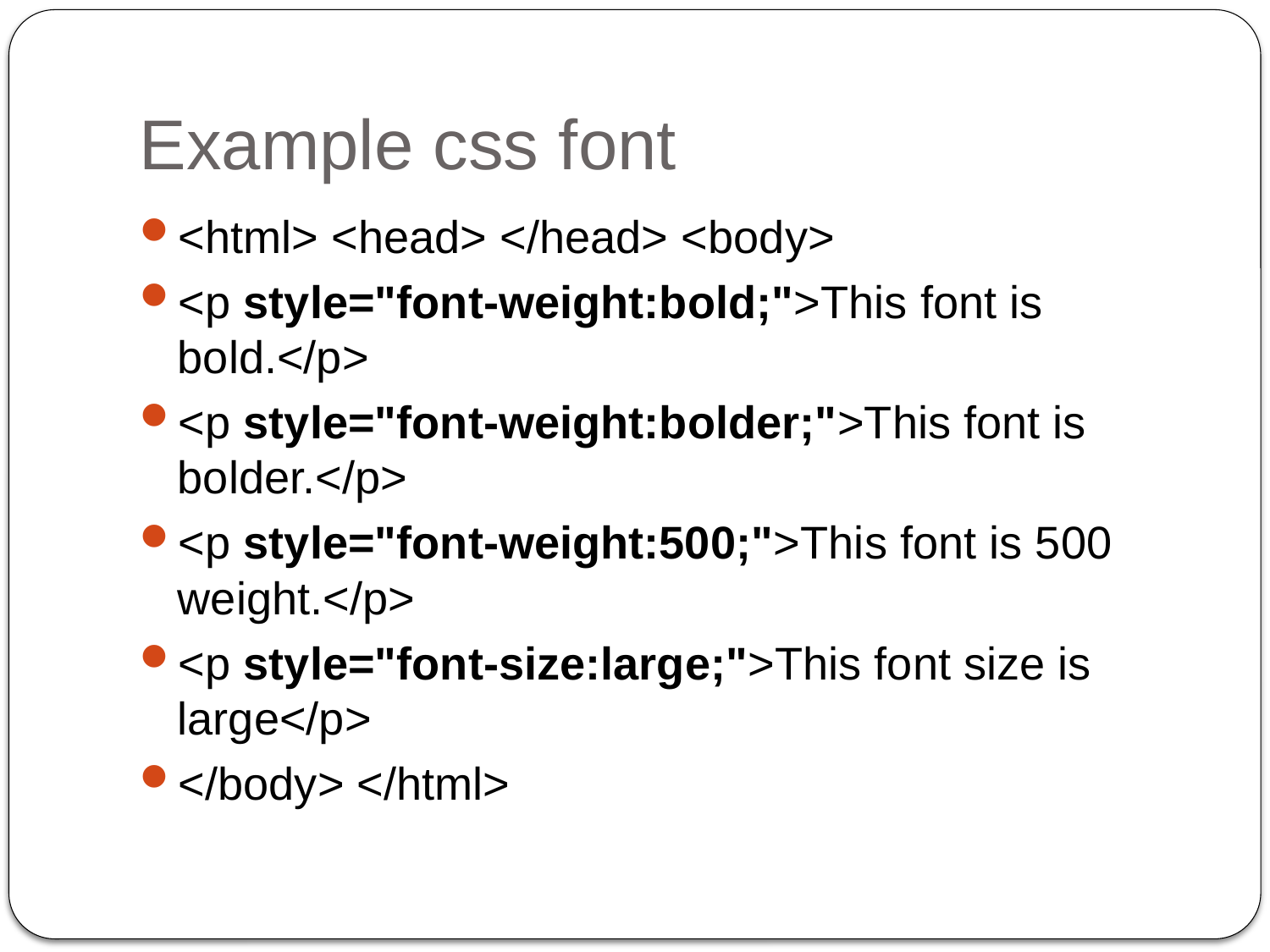

# Example css font
<html> <head> </head> <body>
<p style="font-weight:bold;">This font is bold.</p>
<p style="font-weight:bolder;">This font is bolder.</p>
<p style="font-weight:500;">This font is 500 weight.</p>
<p style="font-size:large;">This font size is large</p>
</body> </html>